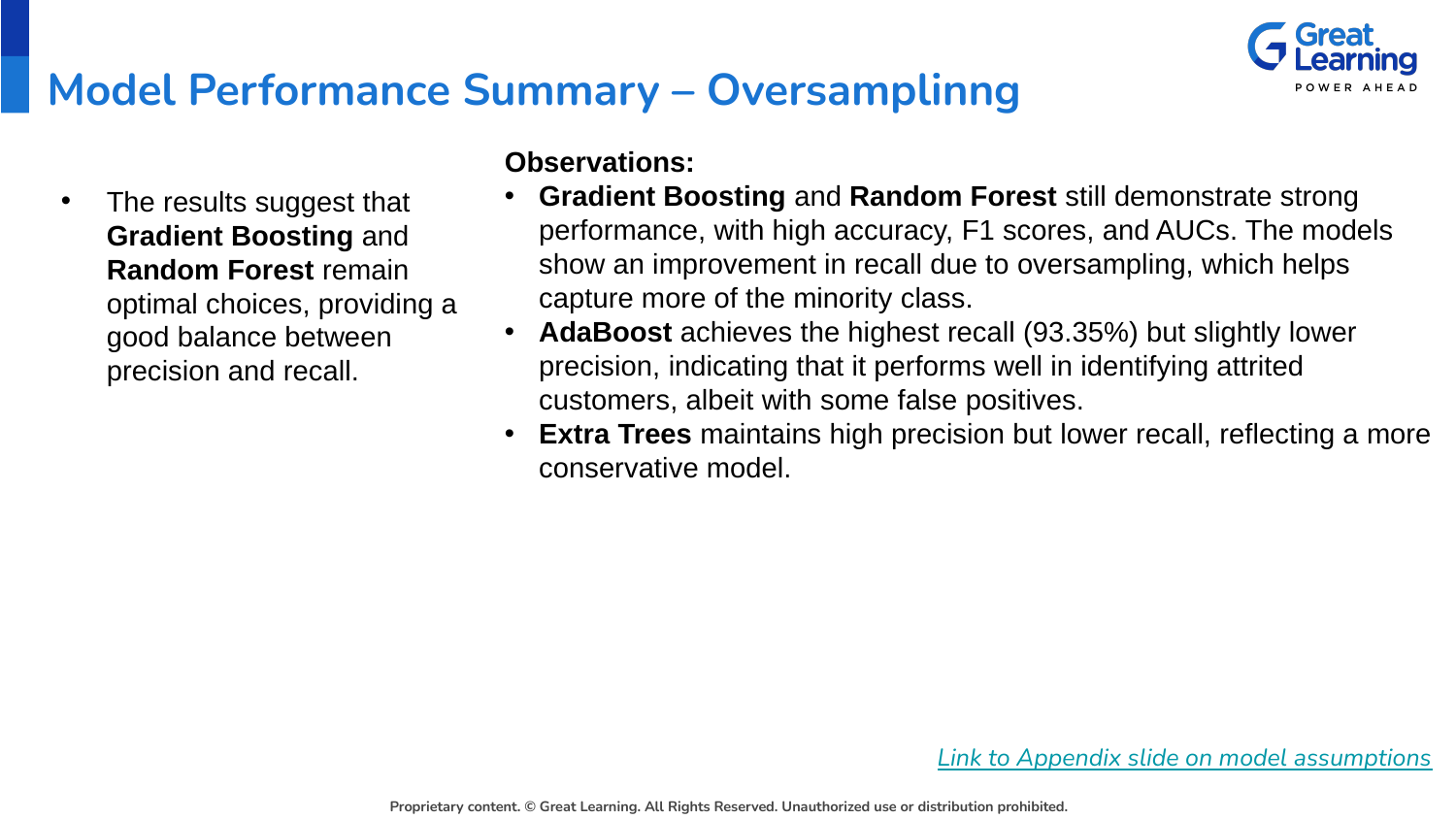

# Model Performance Summary – Oversamplinng
Observations:
Gradient Boosting and Random Forest still demonstrate strong performance, with high accuracy, F1 scores, and AUCs. The models show an improvement in recall due to oversampling, which helps capture more of the minority class.
AdaBoost achieves the highest recall (93.35%) but slightly lower precision, indicating that it performs well in identifying attrited customers, albeit with some false positives.
Extra Trees maintains high precision but lower recall, reflecting a more conservative model.
The results suggest that Gradient Boosting and Random Forest remain optimal choices, providing a good balance between precision and recall.
Link to Appendix slide on model assumptions